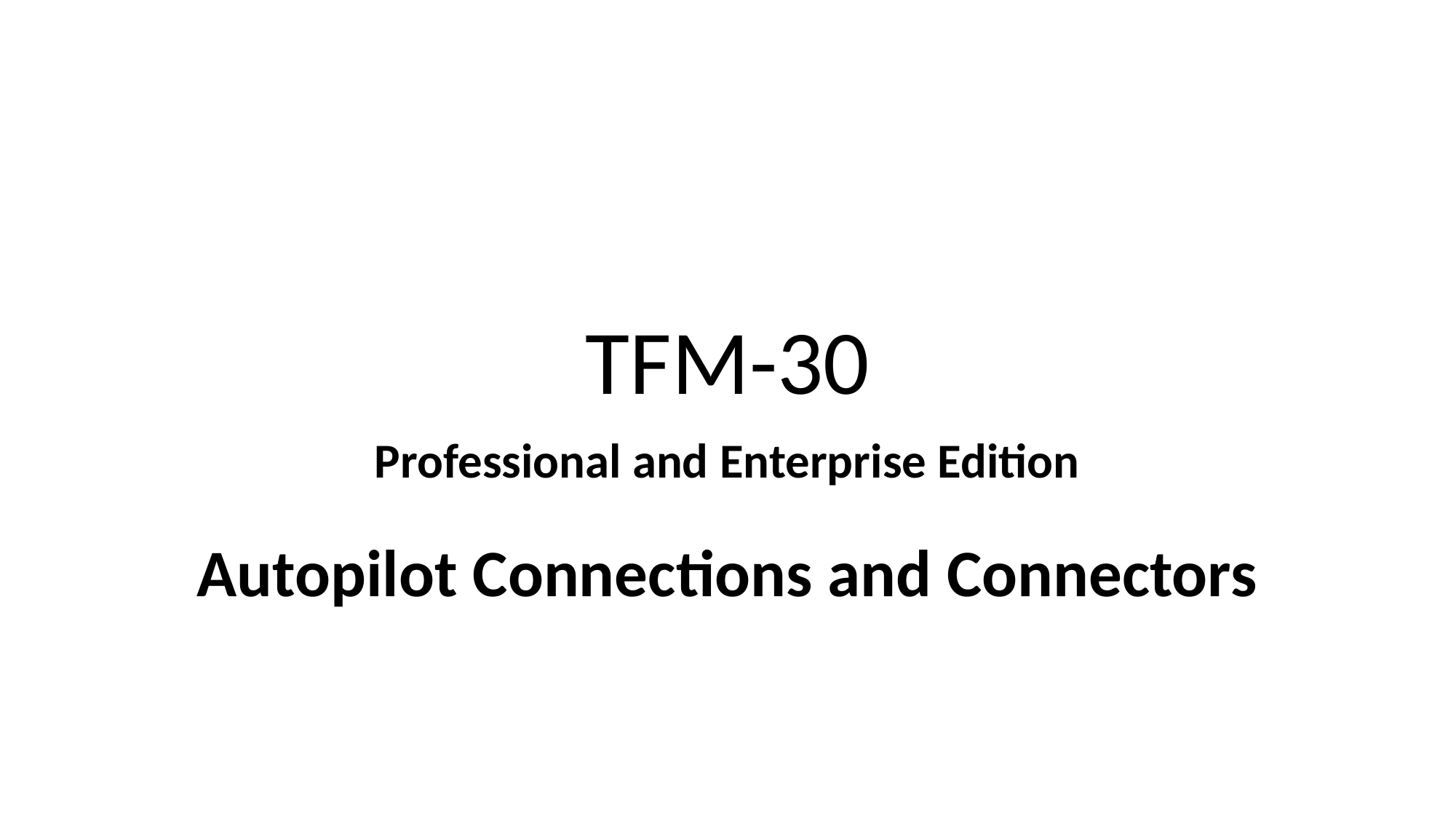

# TFM-30
Professional and Enterprise Edition

Autopilot Connections and Connectors